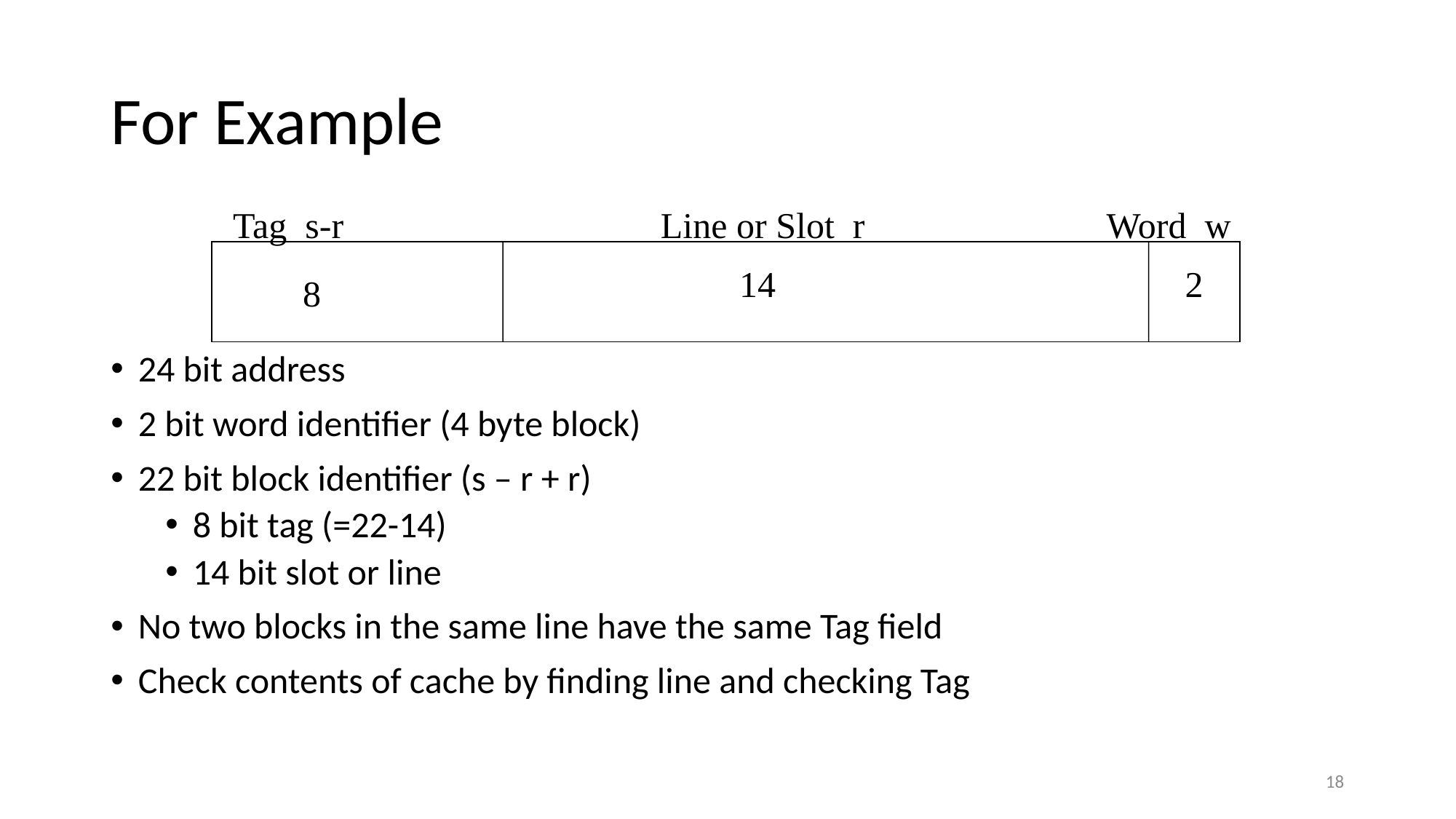

# For Example
Tag  s-r
Line or Slot  r
Word  w

14
2
8

24 bit address
2 bit word identifier (4 byte block)
22 bit block identifier (s – r + r)
8 bit tag (=22-14)
14 bit slot or line
No two blocks in the same line have the same Tag field
Check contents of cache by finding line and checking Tag
18